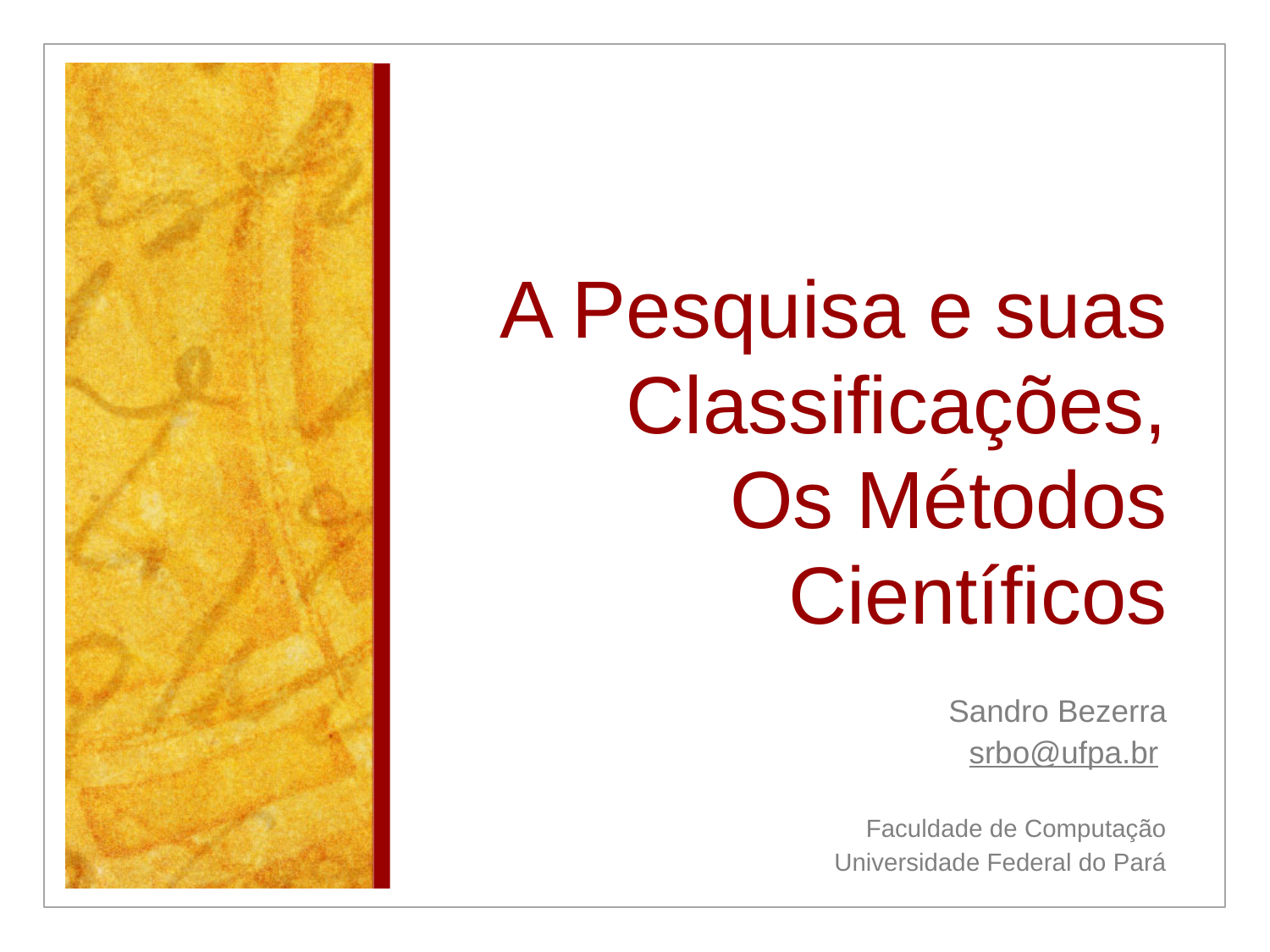

# A Pesquisa e suas Classificações, Os Métodos Científicos
Sandro Bezerra
srbo@ufpa.br

Faculdade de Computação
Universidade Federal do Pará